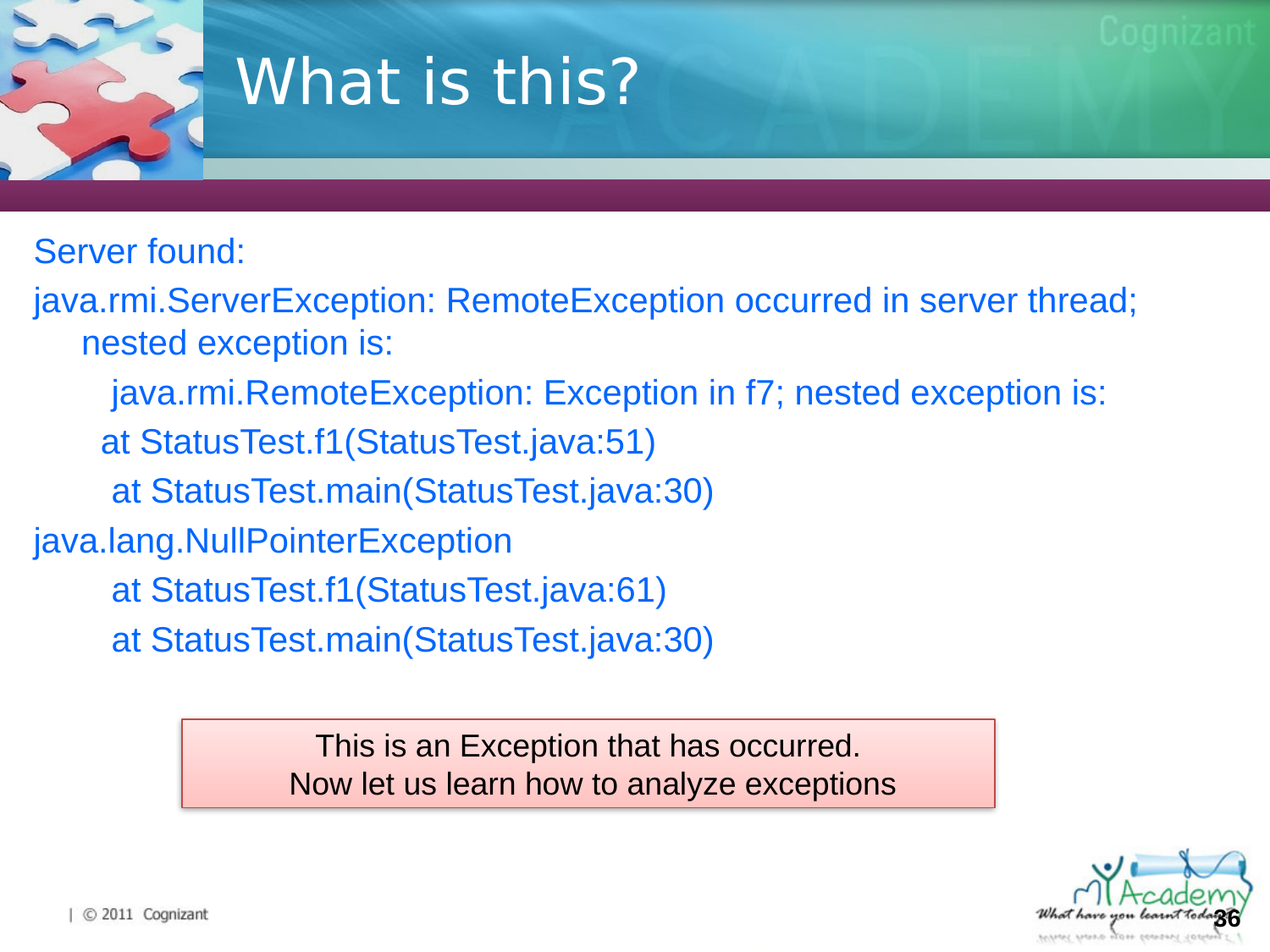

# What is this?
Server found:
java.rmi.ServerException: RemoteException occurred in server thread; nested exception is:
        java.rmi.RemoteException: Exception in f7; nested exception is:
	  at StatusTest.f1(StatusTest.java:51)
        at StatusTest.main(StatusTest.java:30)
java.lang.NullPointerException
        at StatusTest.f1(StatusTest.java:61)
        at StatusTest.main(StatusTest.java:30)
This is an Exception that has occurred.
 Now let us learn how to analyze exceptions
36